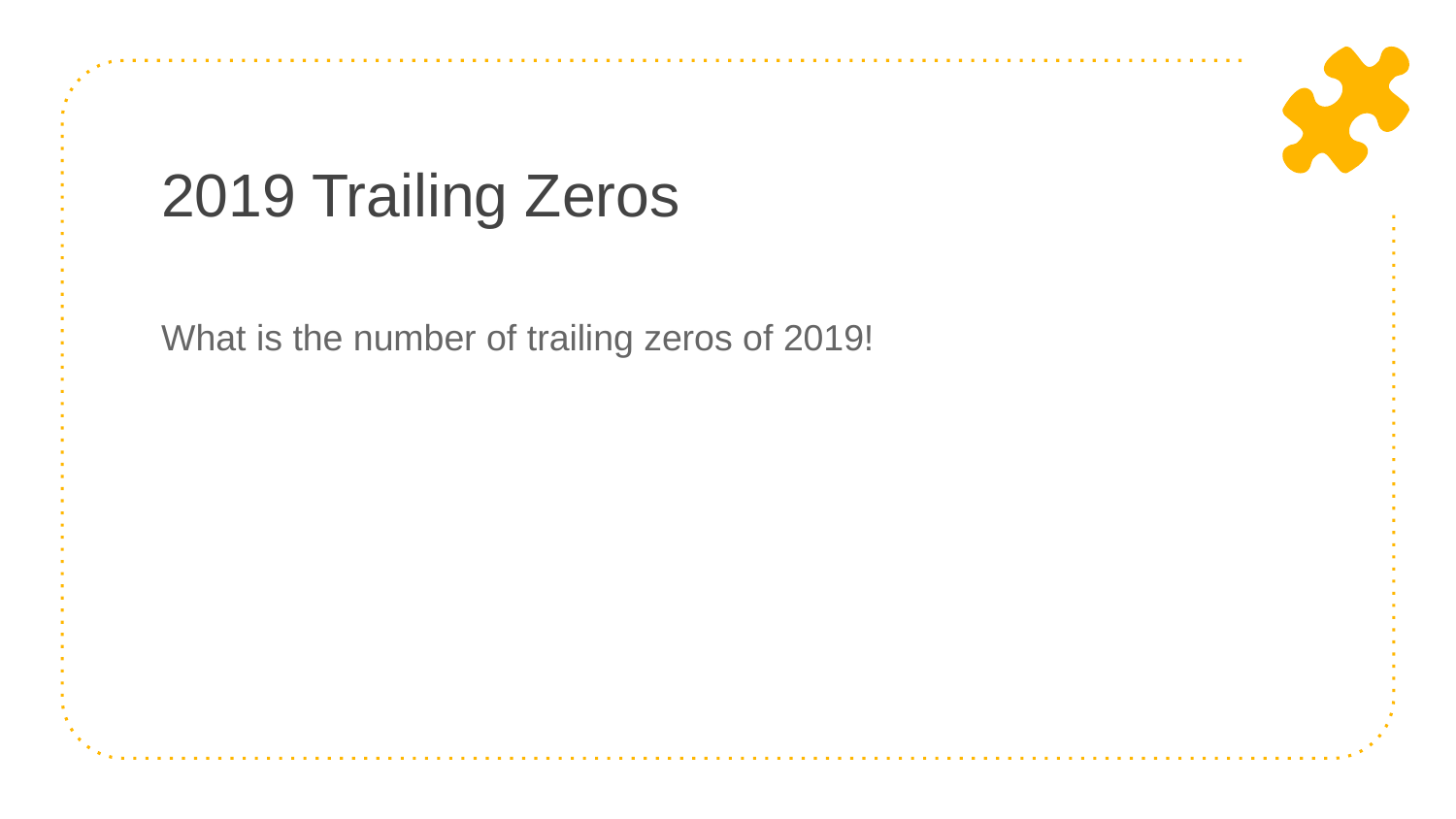

# 2019 Trailing Zeros
What is the number of trailing zeros of 2019!